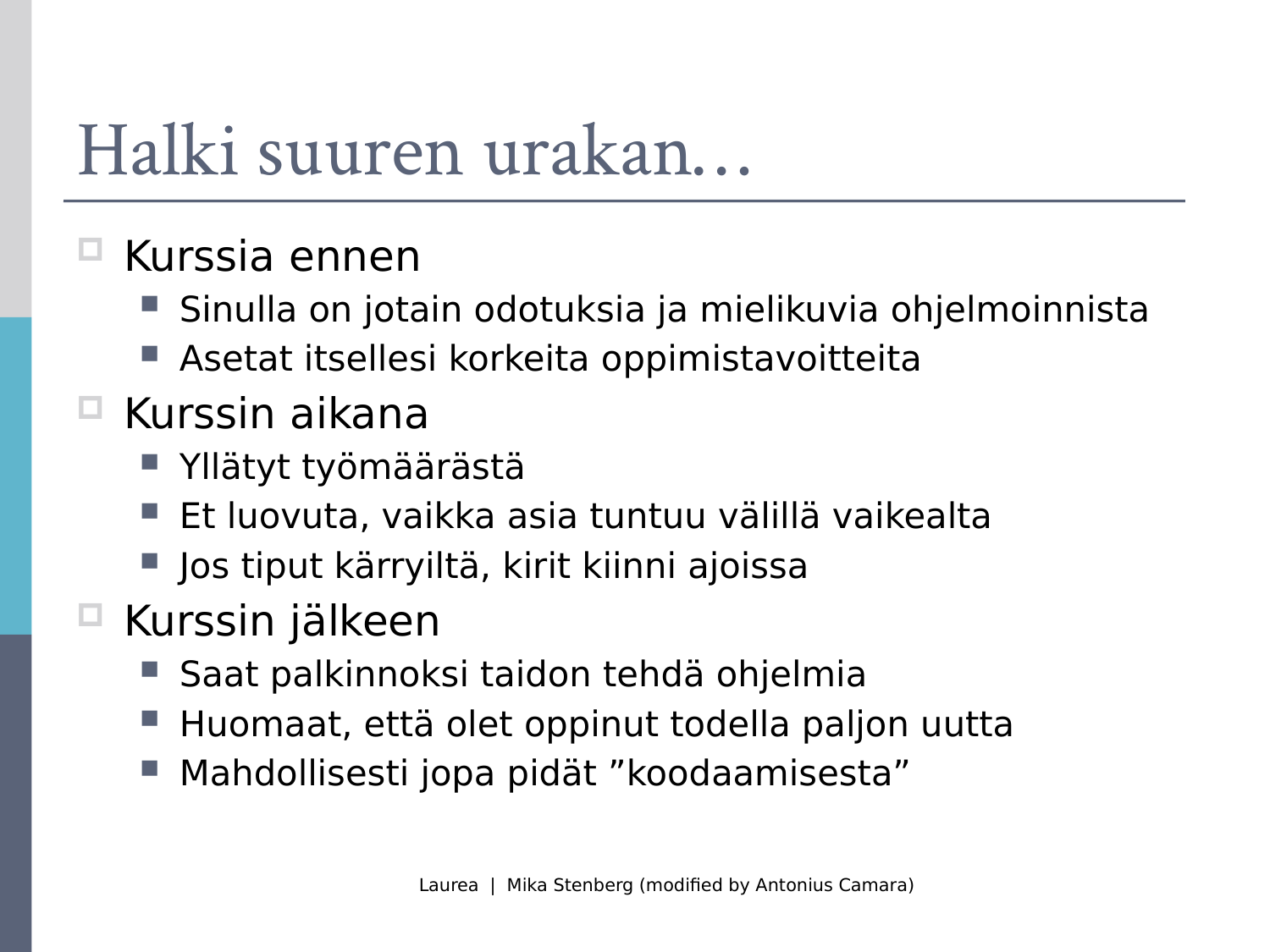

# Halki suuren urakan…
Kurssia ennen
Sinulla on jotain odotuksia ja mielikuvia ohjelmoinnista
Asetat itsellesi korkeita oppimistavoitteita
Kurssin aikana
Yllätyt työmäärästä
Et luovuta, vaikka asia tuntuu välillä vaikealta
Jos tiput kärryiltä, kirit kiinni ajoissa
Kurssin jälkeen
Saat palkinnoksi taidon tehdä ohjelmia
Huomaat, että olet oppinut todella paljon uutta
Mahdollisesti jopa pidät ”koodaamisesta”

Laurea  |  Mika Stenberg (modified by Antonius Camara)